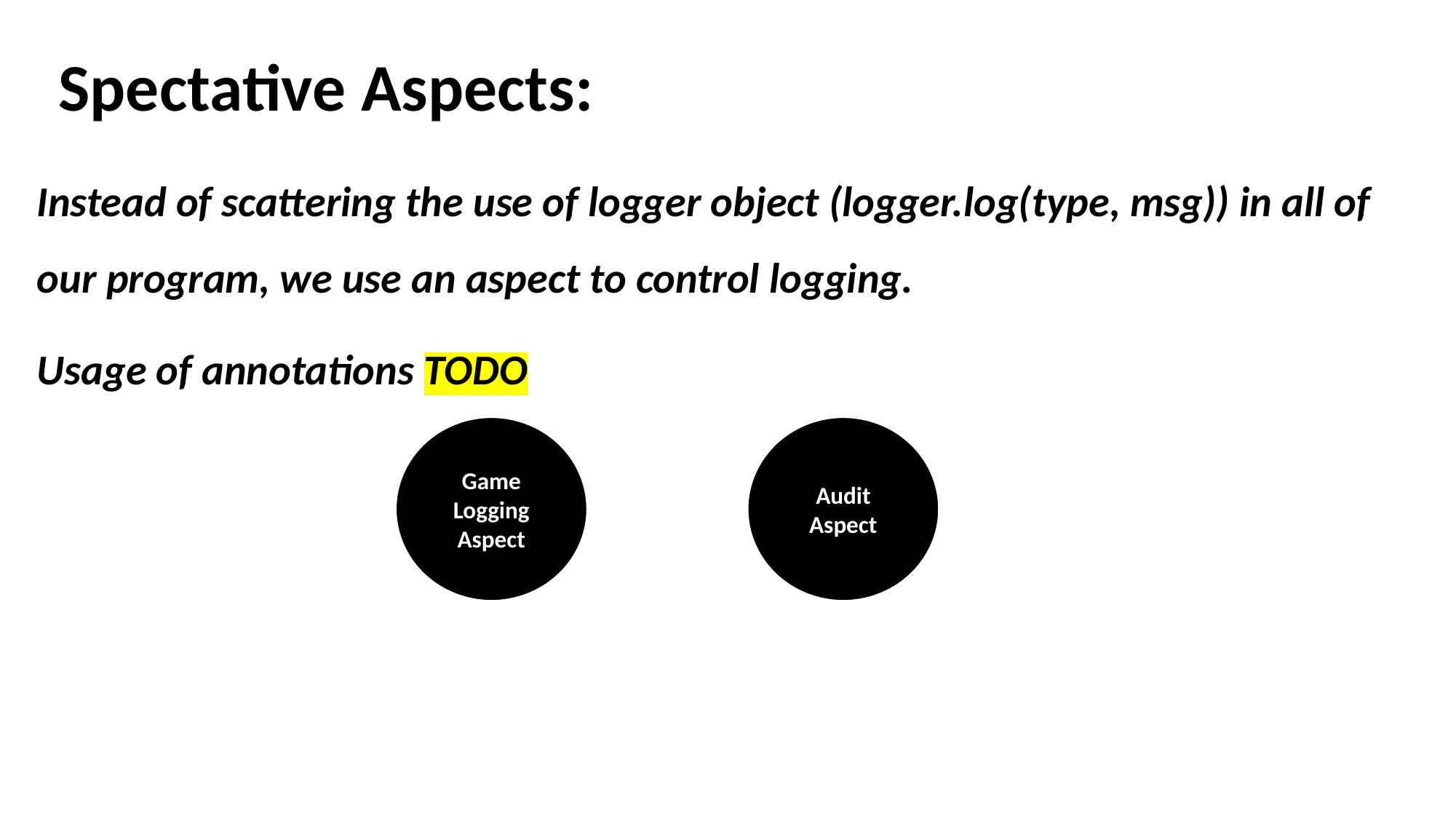

# Spectative Aspects:
Instead of scattering the use of logger object (logger.log(type, msg)) in all of our program, we use an aspect to control logging.
Usage of annotations TODO

Game Logging
Aspect
Audit
Aspect